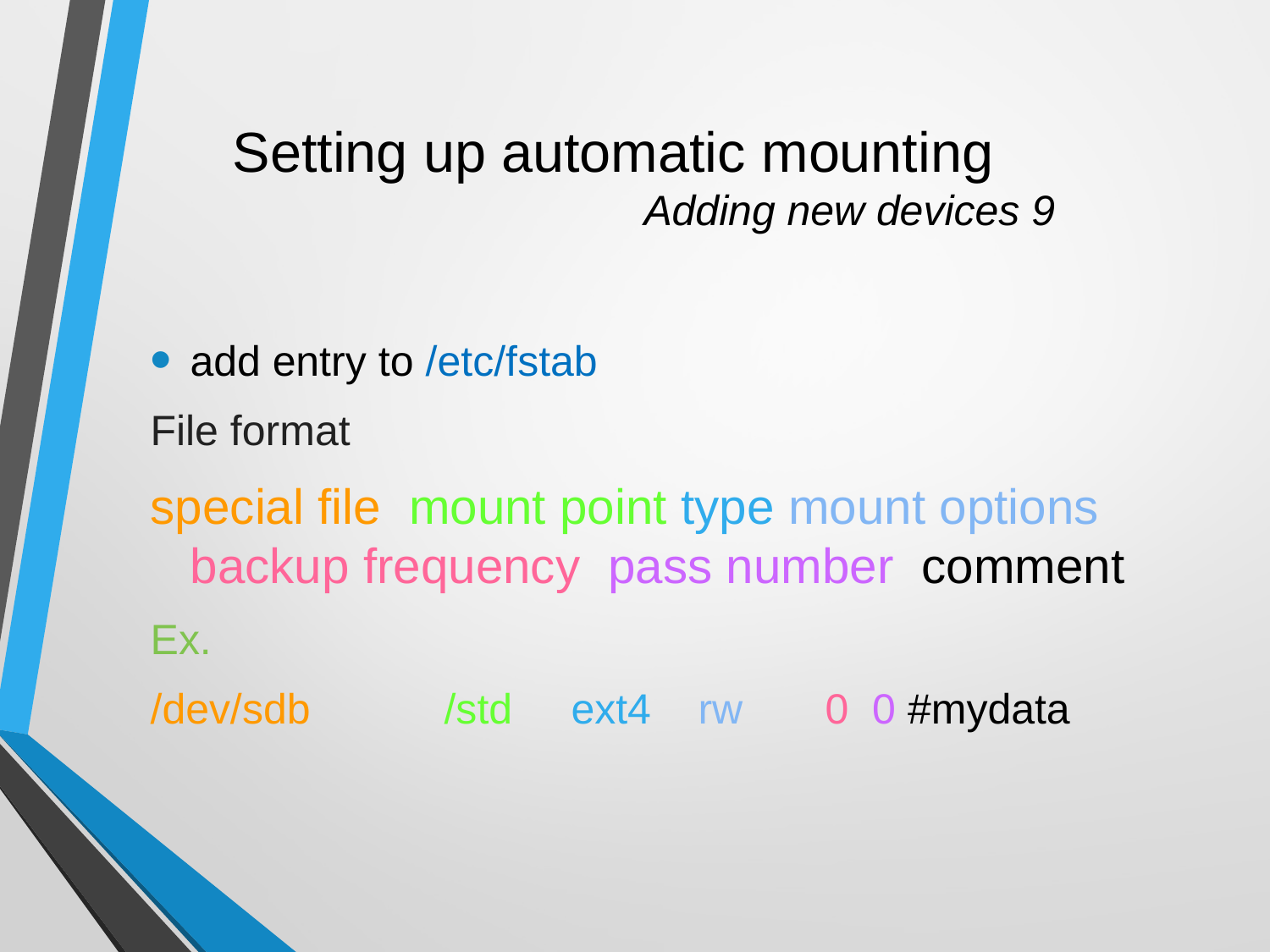

# Setting up automatic mounting Adding new devices 9
add entry to /etc/fstab
File format
special file  mount point type mount options  backup frequency  pass number  comment
Ex.
/dev/sdb		/std	ext4	rw	0  0 #mydata